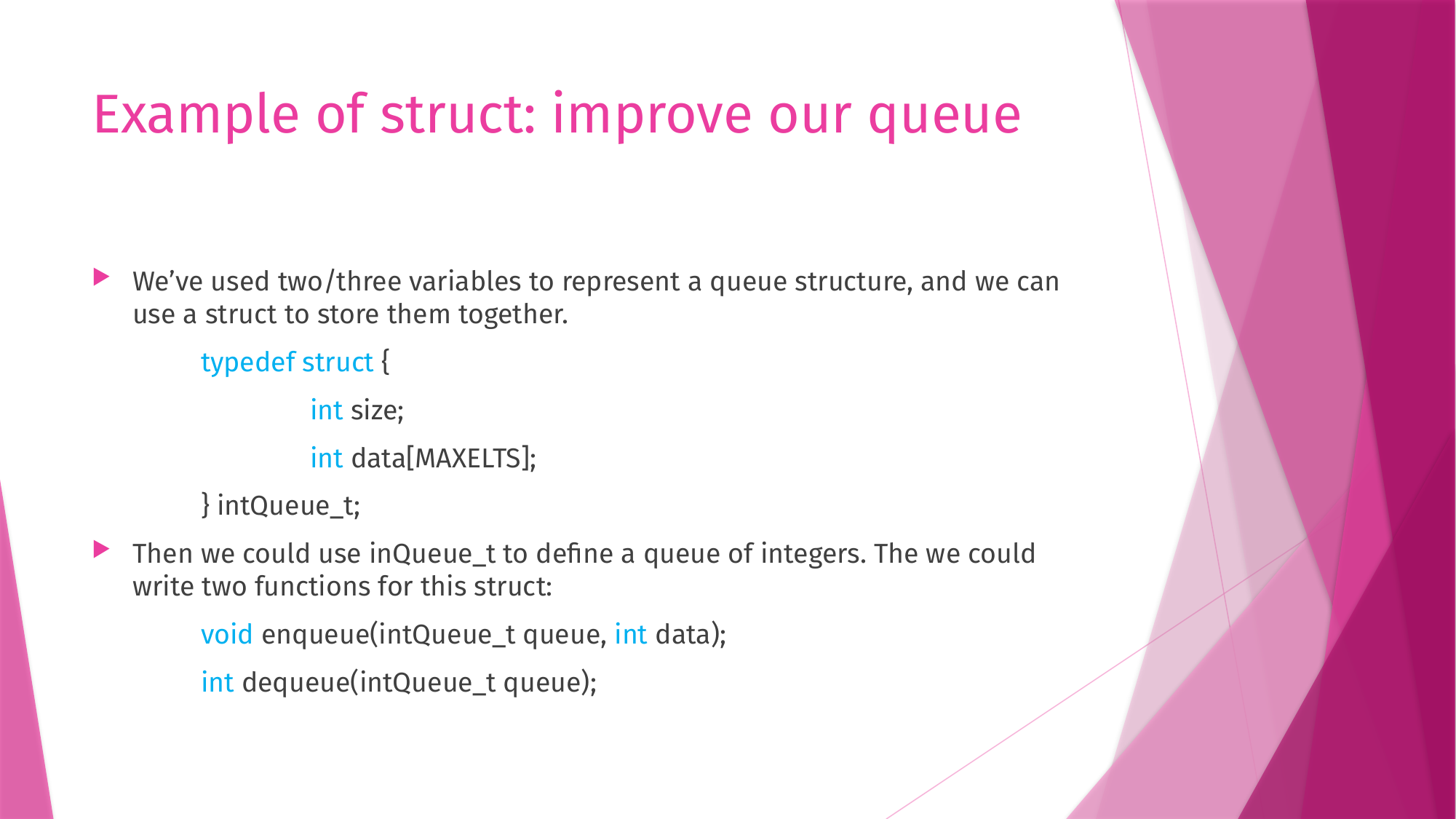

# Example of struct: improve our queue
We’ve used two/three variables to represent a queue structure, and we can use a struct to store them together.
	typedef struct {
		int size;
		int data[MAXELTS];
	} intQueue_t;
Then we could use inQueue_t to define a queue of integers. The we could write two functions for this struct:
	void enqueue(intQueue_t queue, int data);
	int dequeue(intQueue_t queue);